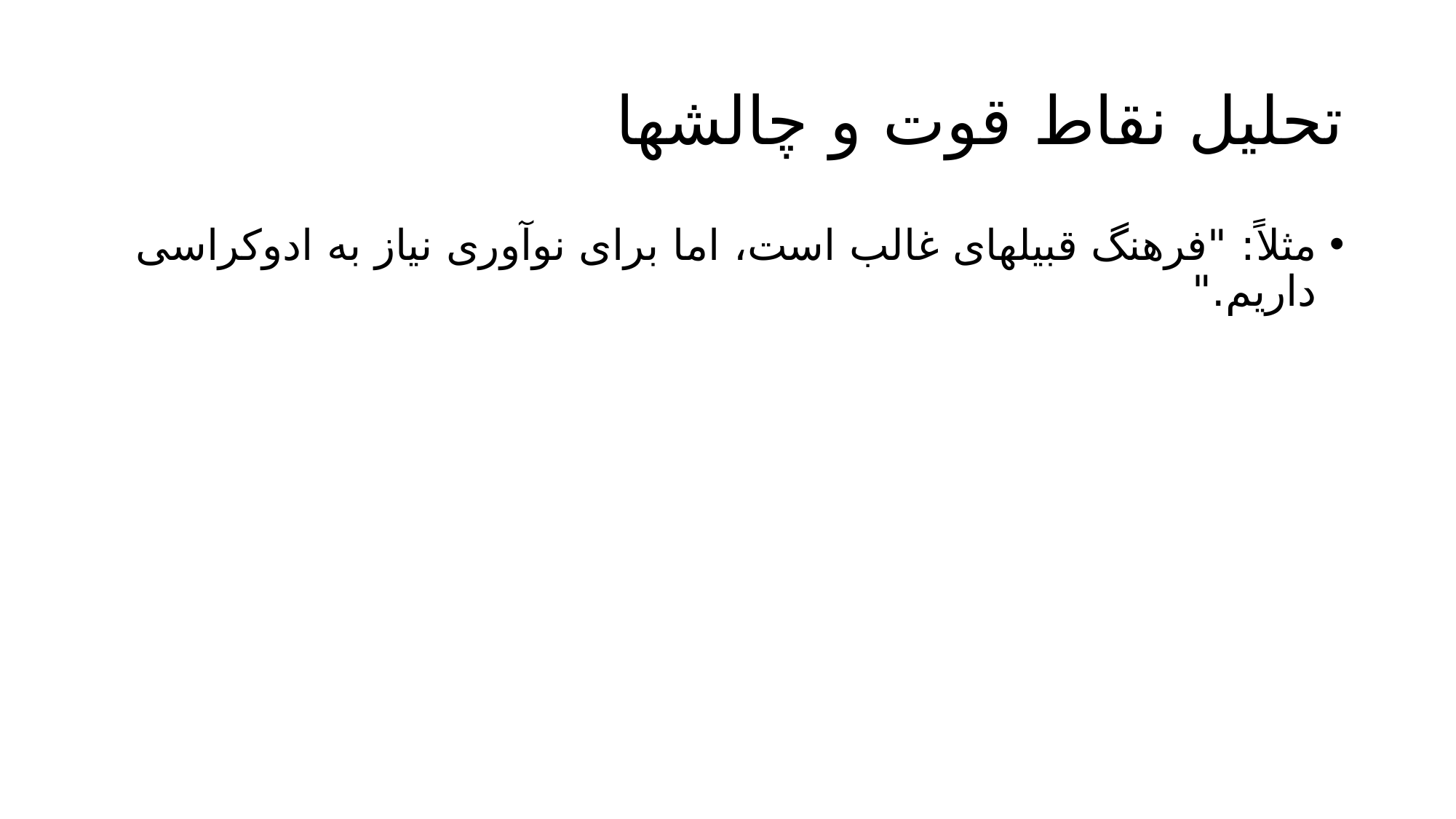

# تحلیل نقاط قوت و چالشها
مثلاً: "فرهنگ قبیلهای غالب است، اما برای نوآوری نیاز به ادوکراسی داریم."